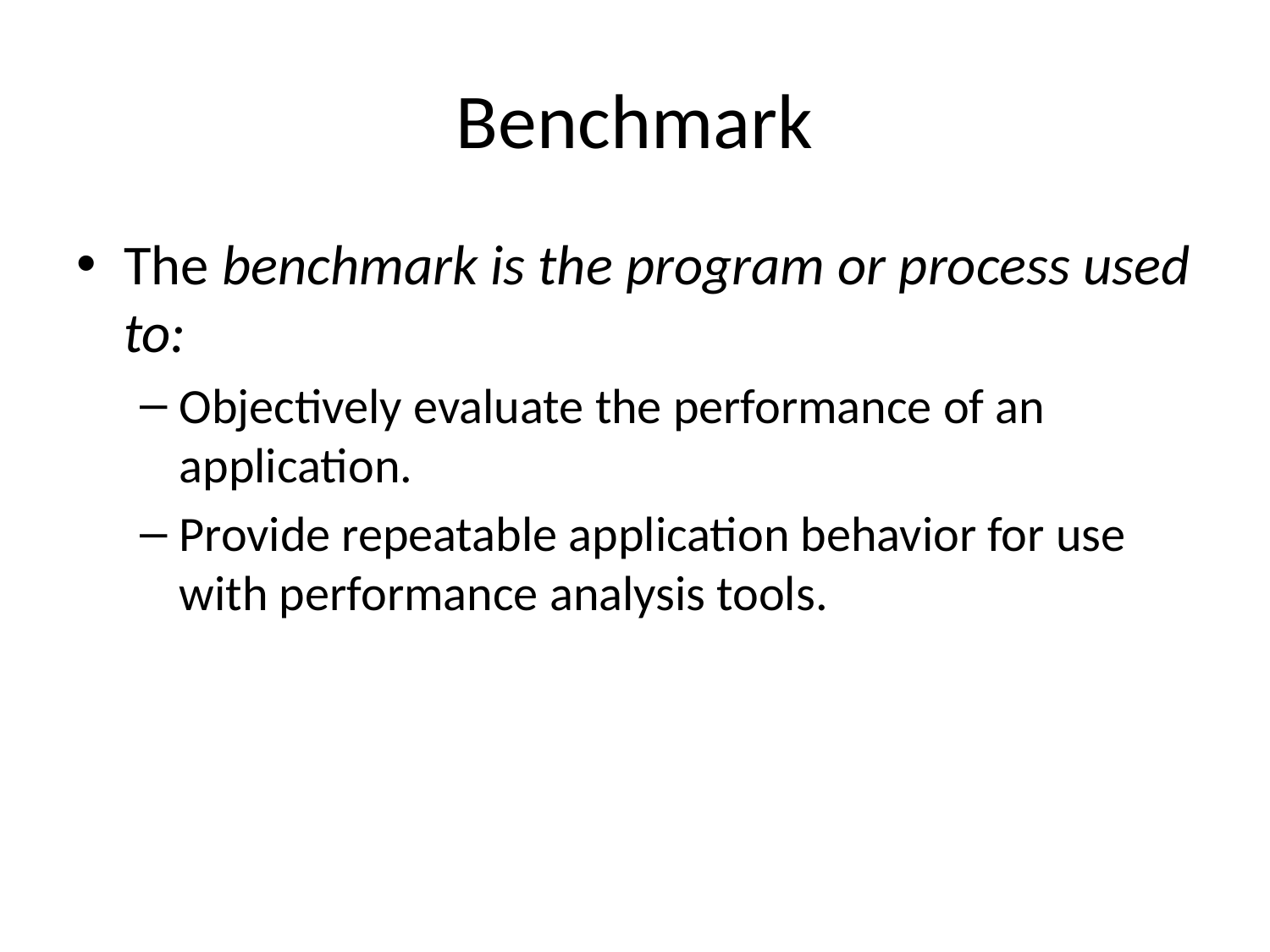

# Benchmark
The benchmark is the program or process used to:
Objectively evaluate the performance of an application.
Provide repeatable application behavior for use with performance analysis tools.